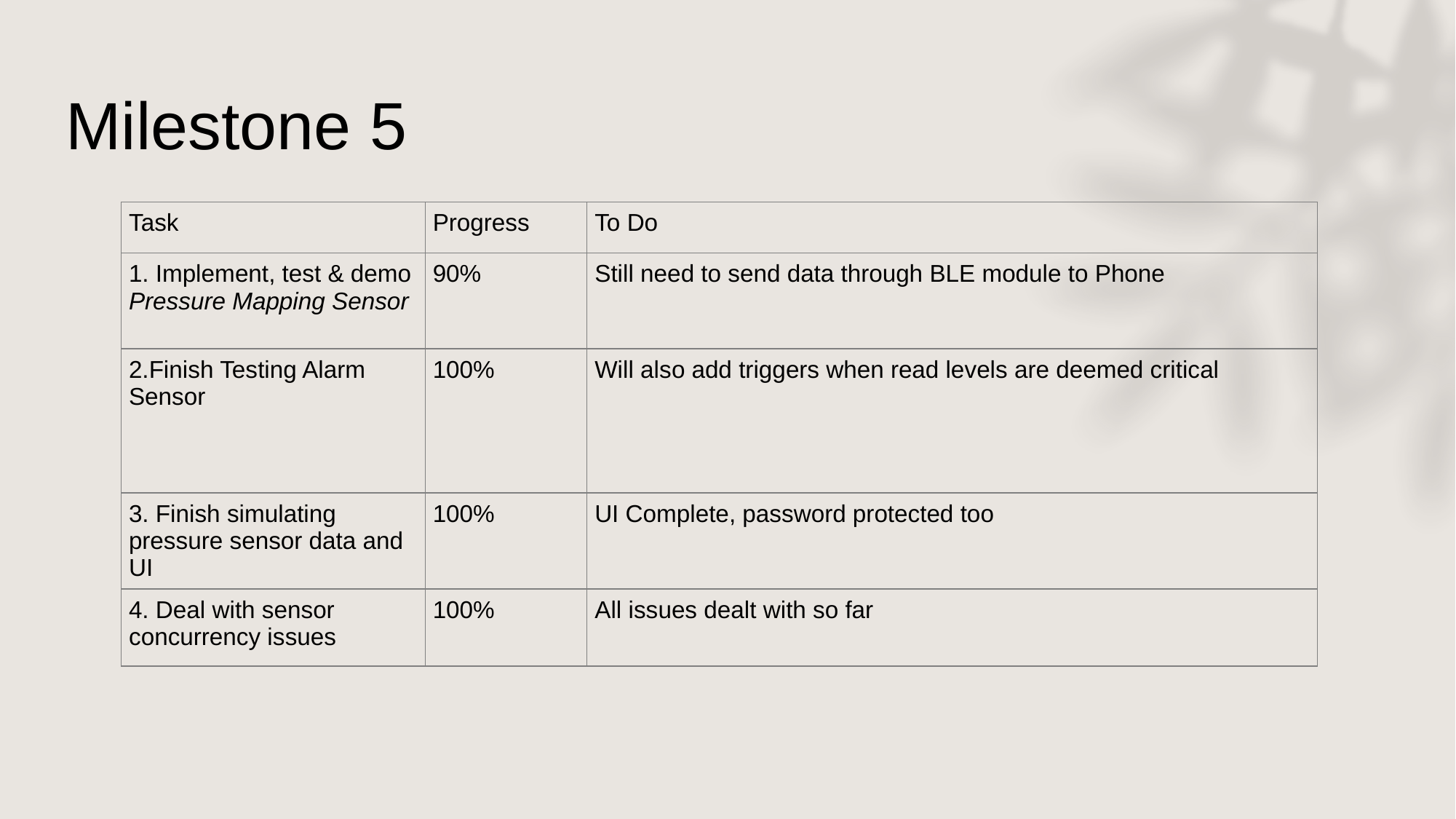

# Milestone 5
| Task | Progress | To Do |
| --- | --- | --- |
| 1. Implement, test & demo Pressure Mapping Sensor | 90% | Still need to send data through BLE module to Phone |
| 2.Finish Testing Alarm Sensor | 100% | Will also add triggers when read levels are deemed critical |
| 3. Finish simulating pressure sensor data and UI | 100% | UI Complete, password protected too |
| 4. Deal with sensor concurrency issues | 100% | All issues dealt with so far |